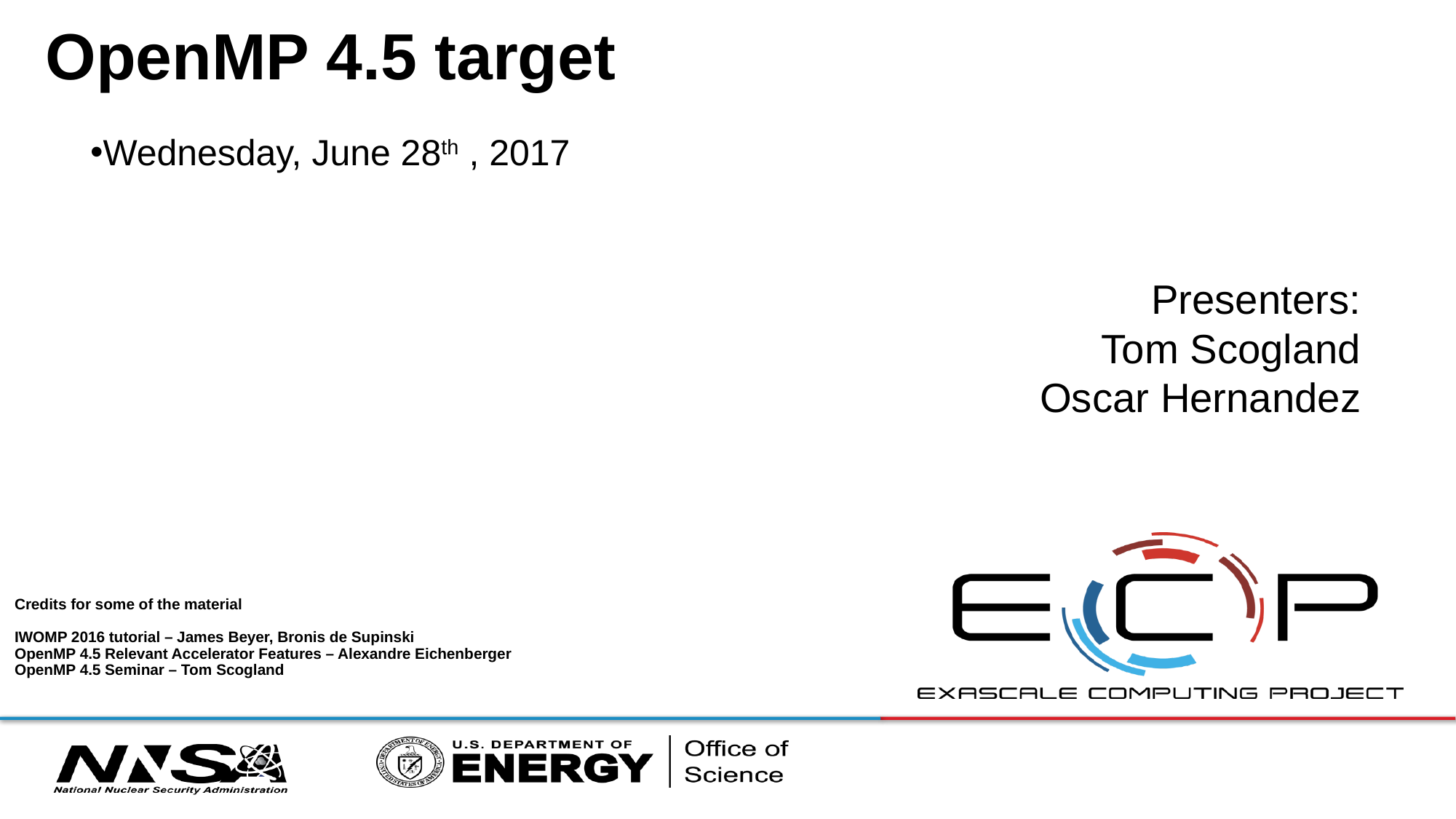

# OpenMP 4.5 target
Wednesday, June 28th , 2017

Presenters:
Tom Scogland
Oscar Hernandez
Credits for some of the material

IWOMP 2016 tutorial – James Beyer, Bronis de Supinski
OpenMP 4.5 Relevant Accelerator Features – Alexandre Eichenberger
OpenMP 4.5 Seminar – Tom Scogland